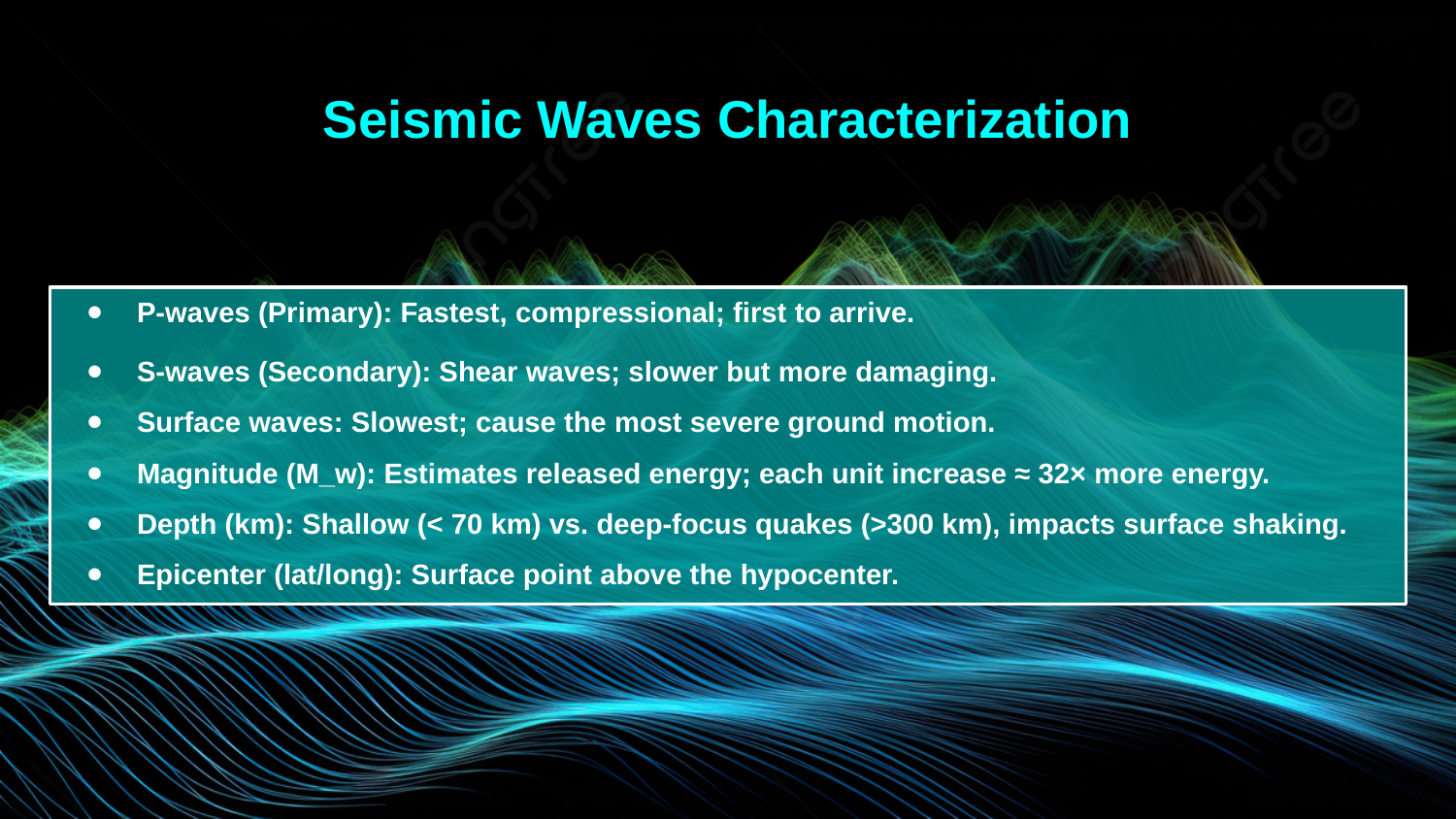

# Seismic Waves Characterization
P‑waves (Primary): Fastest, compressional; first to arrive.
S‑waves (Secondary): Shear waves; slower but more damaging.
Surface waves: Slowest; cause the most severe ground motion.
Magnitude (M_w): Estimates released energy; each unit increase ≈ 32× more energy.
Depth (km): Shallow (< 70 km) vs. deep-focus quakes (>300 km), impacts surface shaking.
Epicenter (lat/long): Surface point above the hypocenter. ​